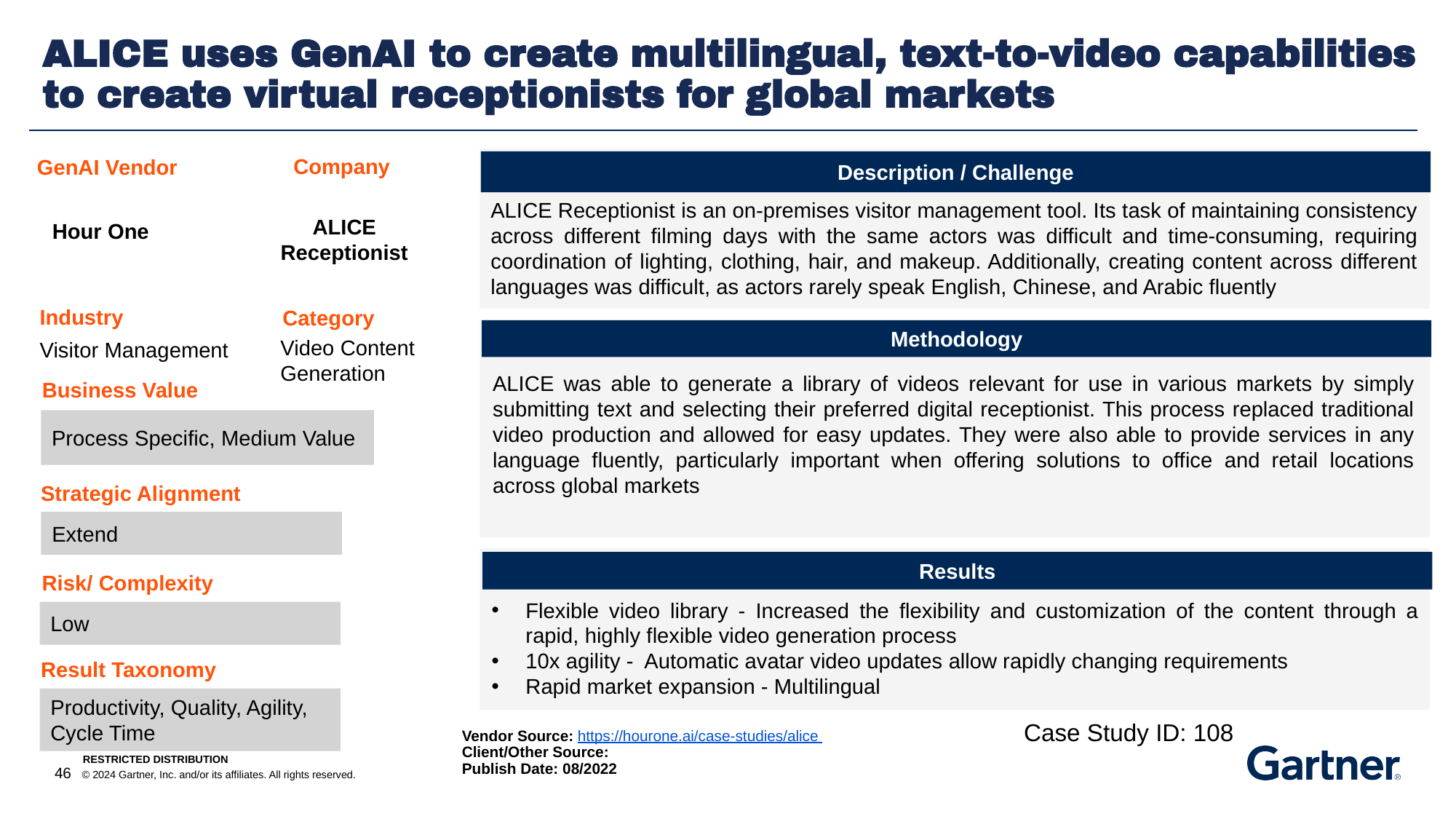

ALICE uses GenAI to create multilingual, text-to-video capabilities to create virtual receptionists for global markets
Company
GenAI Vendor

Description / Challenge
ALICE Receptionist is an on-premises visitor management tool. Its task of maintaining consistency across different filming days with the same actors was difficult and time-consuming, requiring coordination of lighting, clothing, hair, and makeup. Additionally, creating content across different languages was difficult, as actors rarely speak English, Chinese, and Arabic fluently
ALICE Receptionist
Hour One
Industry
Category

Methodology
Video Content Generation
Visitor Management
ALICE was able to generate a library of videos relevant for use in various markets by simply submitting text and selecting their preferred digital receptionist. This process replaced traditional video production and allowed for easy updates. They were also able to provide services in any language fluently, particularly important when offering solutions to office and retail locations across global markets
Business Value
Process Specific, Medium Value
Strategic Alignment
Extend

Results
Risk/ Complexity
Flexible video library - Increased the flexibility and customization of the content through a rapid, highly flexible video generation process
10x agility -  Automatic avatar video updates allow rapidly changing requirements
Rapid market expansion - Multilingual
Low
Result Taxonomy
Productivity, Quality, Agility, Cycle Time
Case Study ID: 108
Vendor Source: https://hourone.ai/case-studies/alice
Client/Other Source:
Publish Date: 08/2022